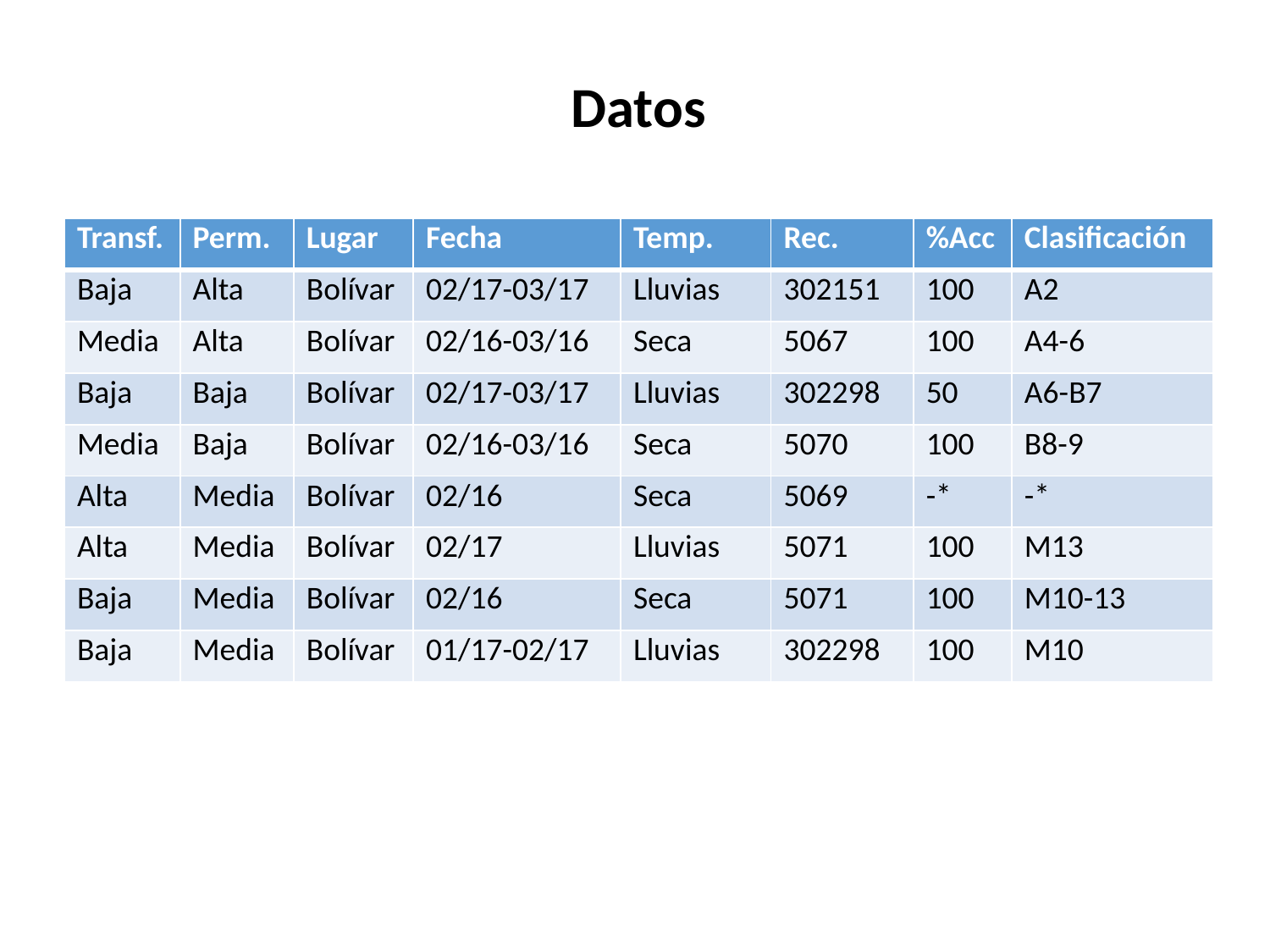

Datos
| Transf. | Perm. | Lugar | Fecha | Temp. | Rec. | %Acc | Clasificación |
| --- | --- | --- | --- | --- | --- | --- | --- |
| Baja | Alta | Bolívar | 02/17-03/17 | Lluvias | 302151 | 100 | A2 |
| Media | Alta | Bolívar | 02/16-03/16 | Seca | 5067 | 100 | A4-6 |
| Baja | Baja | Bolívar | 02/17-03/17 | Lluvias | 302298 | 50 | A6-B7 |
| Media | Baja | Bolívar | 02/16-03/16 | Seca | 5070 | 100 | B8-9 |
| Alta | Media | Bolívar | 02/16 | Seca | 5069 | -\* | -\* |
| Alta | Media | Bolívar | 02/17 | Lluvias | 5071 | 100 | M13 |
| Baja | Media | Bolívar | 02/16 | Seca | 5071 | 100 | M10-13 |
| Baja | Media | Bolívar | 01/17-02/17 | Lluvias | 302298 | 100 | M10 |